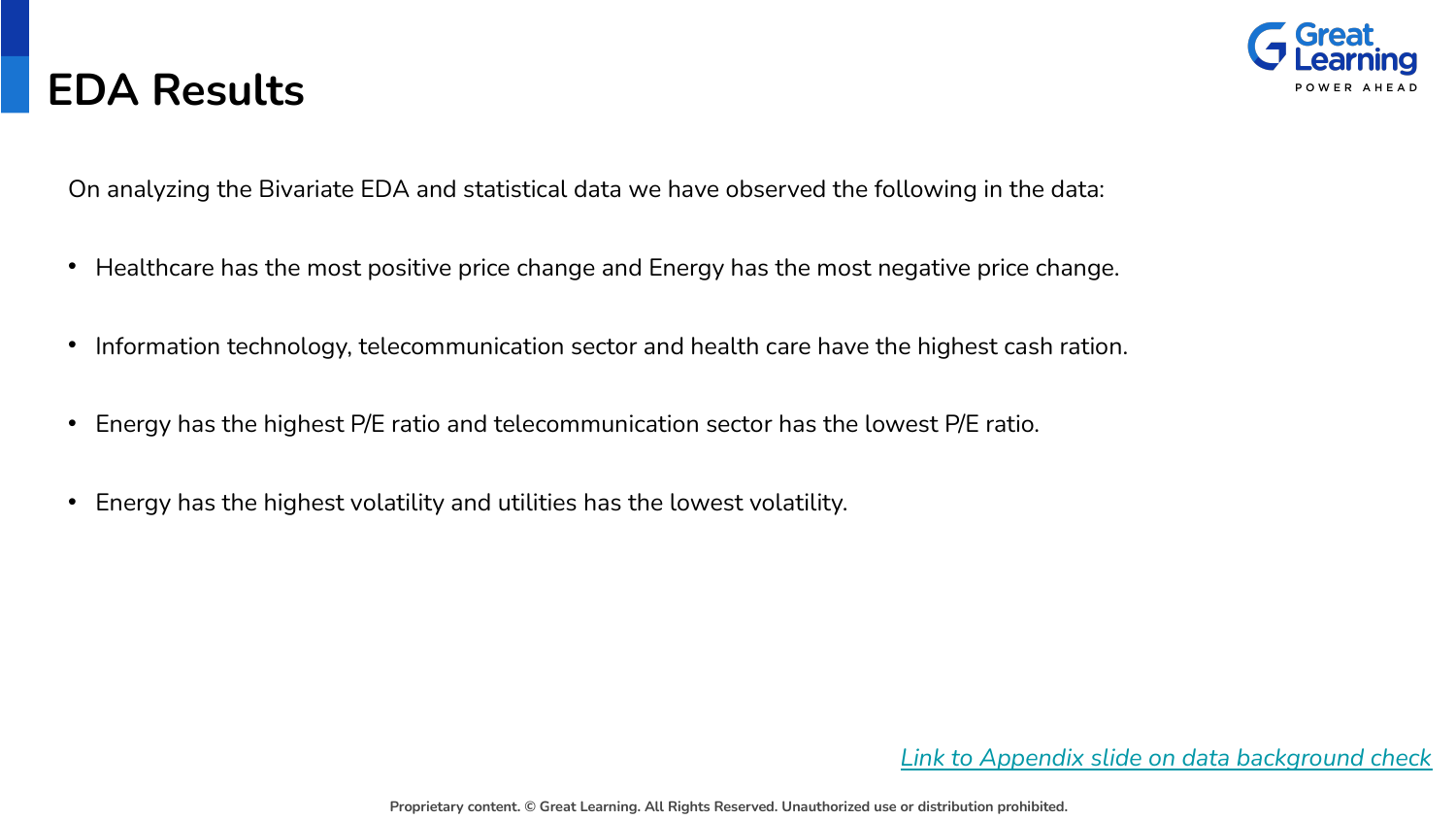

# EDA Results
On analyzing the Bivariate EDA and statistical data we have observed the following in the data:
Healthcare has the most positive price change and Energy has the most negative price change.
Information technology, telecommunication sector and health care have the highest cash ration.
Energy has the highest P/E ratio and telecommunication sector has the lowest P/E ratio.
Energy has the highest volatility and utilities has the lowest volatility.

Link to Appendix slide on data background check